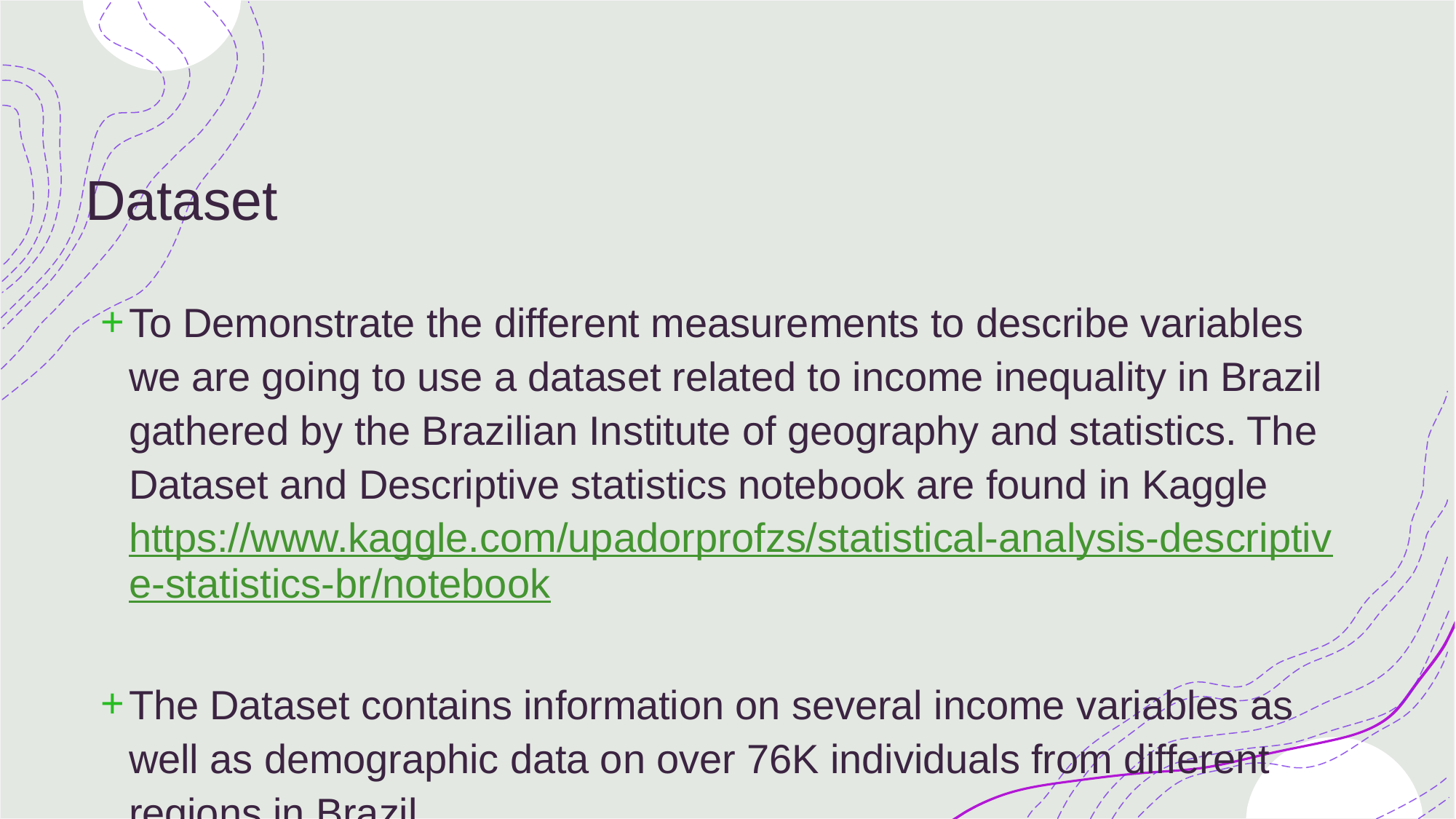

# Dataset
To Demonstrate the different measurements to describe variables we are going to use a dataset related to income inequality in Brazil gathered by the Brazilian Institute of geography and statistics. The Dataset and Descriptive statistics notebook are found in Kaggle https://www.kaggle.com/upadorprofzs/statistical-analysis-descriptive-statistics-br/notebook
The Dataset contains information on several income variables as well as demographic data on over 76K individuals from different regions in Brazil.